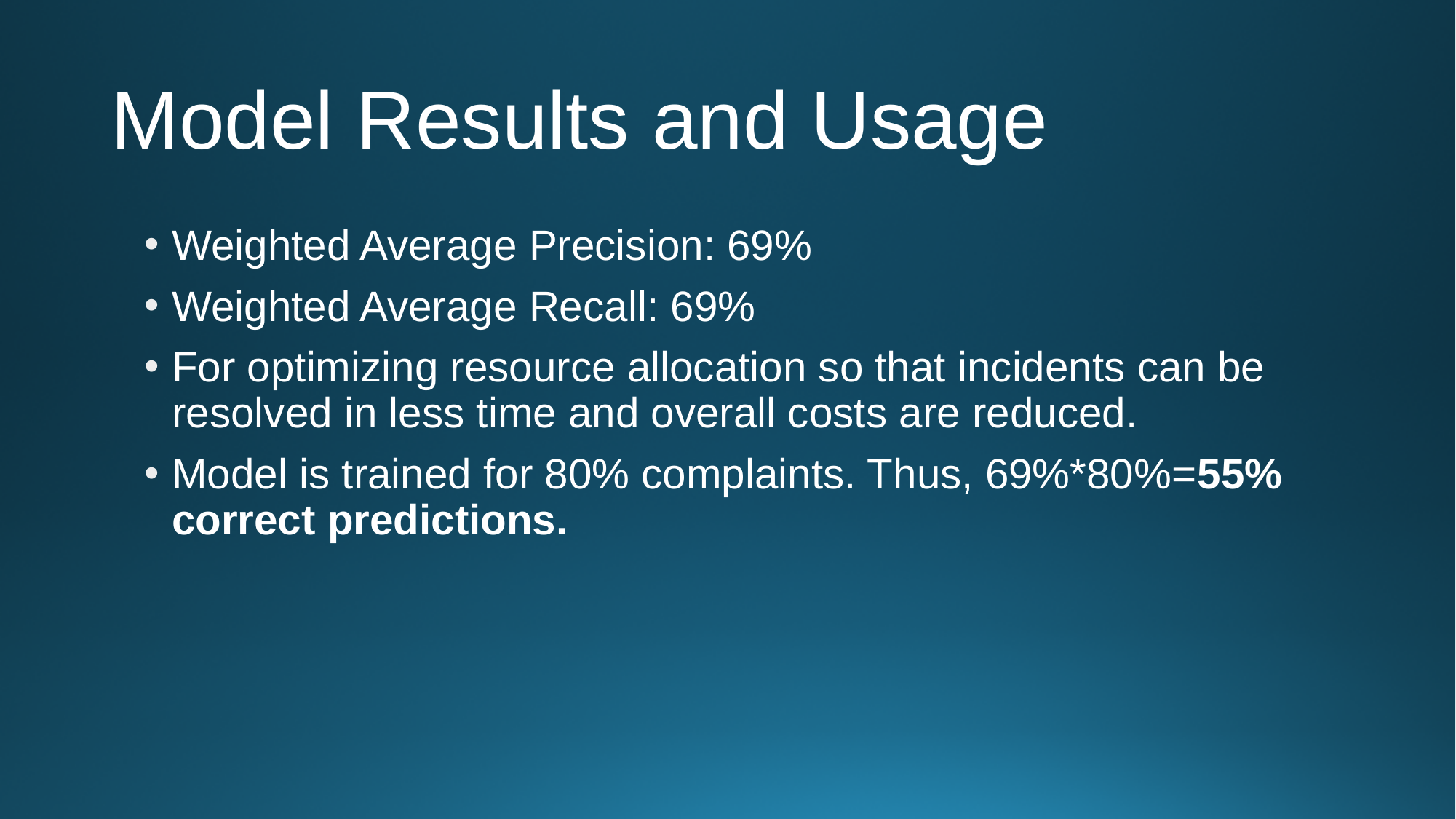

# Model Results and Usage
Weighted Average Precision: 69%
Weighted Average Recall: 69%
For optimizing resource allocation so that incidents can be resolved in less time and overall costs are reduced.
Model is trained for 80% complaints. Thus, 69%*80%=55% correct predictions.